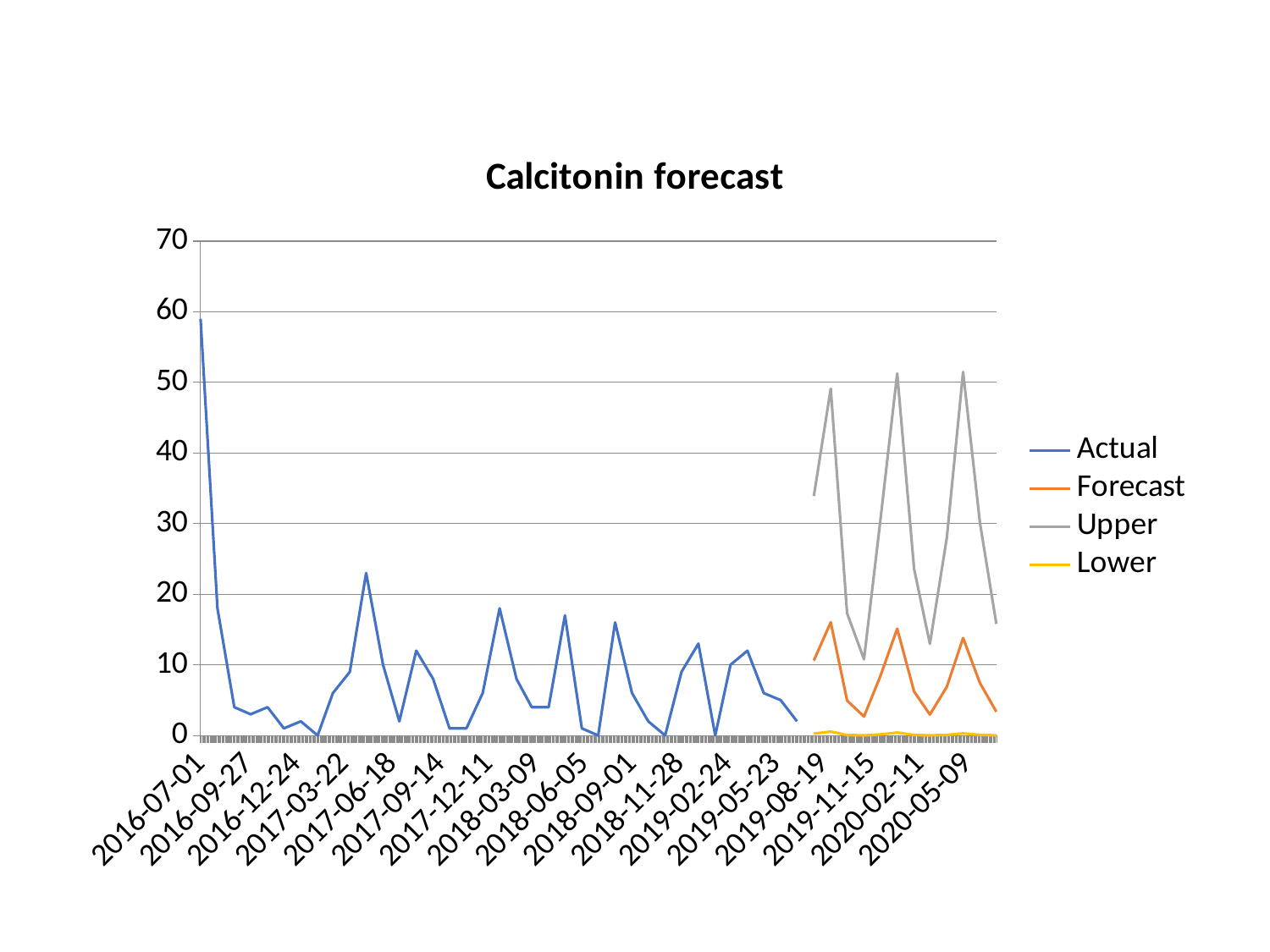

### Chart: Calcitonin forecast

| Category | Actual | Forecast | Upper | Lower |
|---|---|---|---|---|
| 42552.0 | 59.0 | None | None | None |
| 42583.0 | 18.0 | None | None | None |
| 42614.0 | 4.0 | None | None | None |
| 42644.0 | 3.0 | None | None | None |
| 42675.0 | 4.0 | None | None | None |
| 42705.0 | 1.0 | None | None | None |
| 42736.0 | 2.0 | None | None | None |
| 42767.0 | 0.0 | None | None | None |
| 42795.0 | 6.0 | None | None | None |
| 42826.0 | 9.0 | None | None | None |
| 42856.0 | 23.0 | None | None | None |
| 42887.0 | 10.0 | None | None | None |
| 42917.0 | 2.0 | None | None | None |
| 42948.0 | 12.0 | None | None | None |
| 42979.0 | 8.0 | None | None | None |
| 43009.0 | 1.0 | None | None | None |
| 43040.0 | 1.0 | None | None | None |
| 43070.0 | 6.0 | None | None | None |
| 43101.0 | 18.0 | None | None | None |
| 43132.0 | 8.0 | None | None | None |
| 43160.0 | 4.0 | None | None | None |
| 43191.0 | 4.0 | None | None | None |
| 43221.0 | 17.0 | None | None | None |
| 43252.0 | 1.0 | None | None | None |
| 43282.0 | 0.0 | None | None | None |
| 43313.0 | 16.0 | None | None | None |
| 43344.0 | 6.0 | None | None | None |
| 43374.0 | 2.0 | None | None | None |
| 43405.0 | 0.0 | None | None | None |
| 43435.0 | 9.0 | None | None | None |
| 43466.0 | 13.0 | None | None | None |
| 43497.0 | 0.0 | None | None | None |
| 43525.0 | 10.0 | None | None | None |
| 43556.0 | 12.0 | None | None | None |
| 43586.0 | 6.0 | None | None | None |
| 43617.0 | 5.0 | None | None | None |
| 43647.0 | 2.0 | None | None | None |
| 43678.0 | None | 10.61104957600352 | 33.90221234036574 | 0.26083446940635363 |
| 43709.0 | None | 16.02554882567637 | 49.104544258537956 | 0.5442300422885964 |
| 43739.0 | None | 4.934517214449909 | 17.298570076509847 | 0.05862428363252229 |
| 43770.0 | None | 2.6769729673533704 | 10.7905388033798 | 0.013421471466605772 |
| 43800.0 | None | 8.373239629128475 | 30.362242458022823 | 0.13484962987377827 |
| 43831.0 | None | 15.11679714470456 | 51.268276723328114 | 0.4059892882269352 |
| 43862.0 | None | 6.21769991072703 | 23.57326250581496 | 0.07325352086569704 |
| 43891.0 | None | 2.9531518452748693 | 12.965705356779672 | 0.012861833981722703 |
| 43922.0 | None | 6.882565646689797 | 27.961605174636844 | 0.0742247607250016 |
| 43952.0 | None | 13.800480443092226 | 51.468864586402574 | 0.28795734593631656 |
| 43983.0 | None | 7.40259199060274 | 30.06496756841779 | 0.08427585965890923 |
| 44013.0 | None | 3.3559059997162377 | 15.794300287865138 | 0.01356784996135287 |